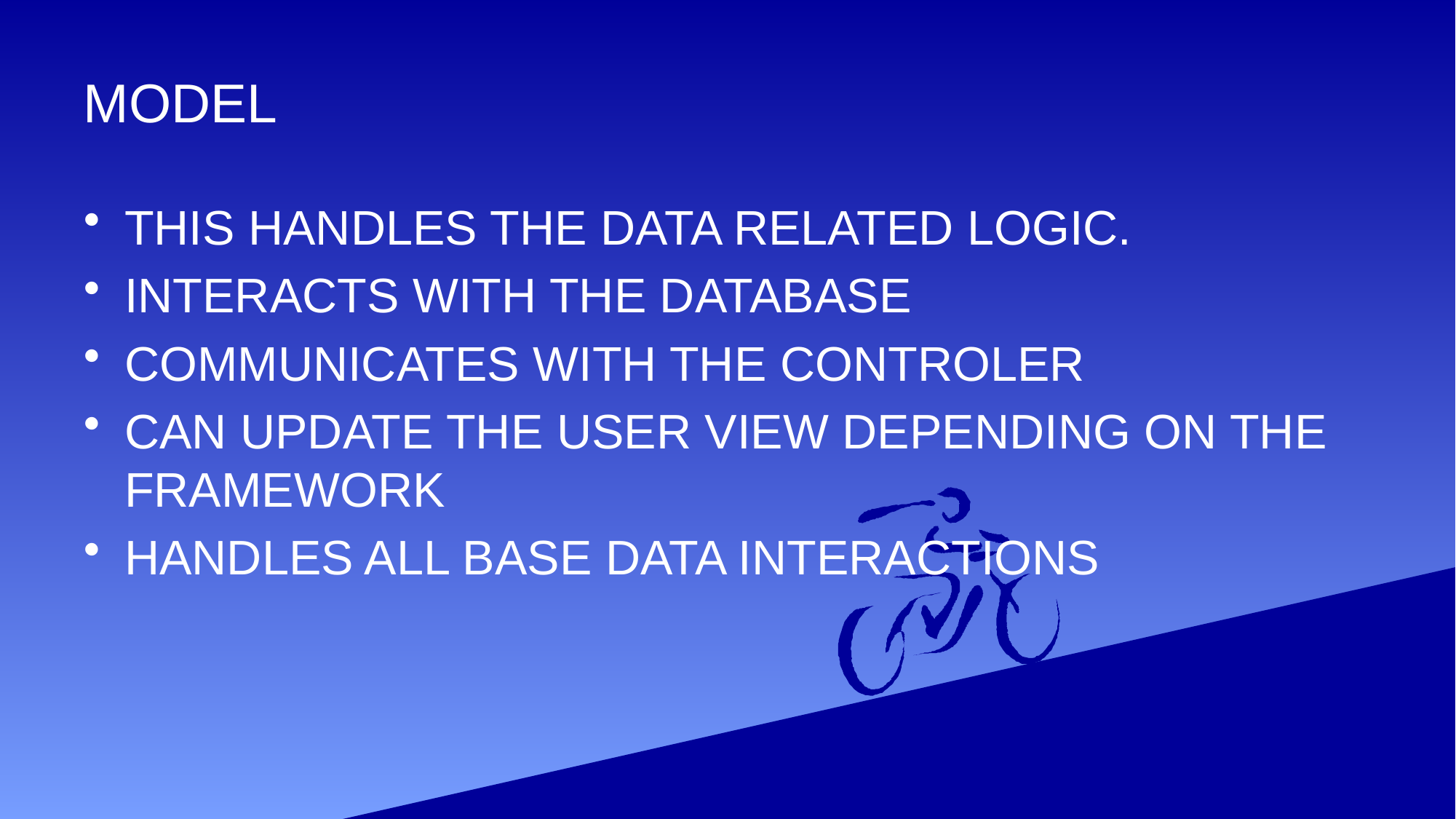

# MODEL
THIS HANDLES THE DATA RELATED LOGIC.
INTERACTS WITH THE DATABASE
COMMUNICATES WITH THE CONTROLER
CAN UPDATE THE USER VIEW DEPENDING ON THE FRAMEWORK
HANDLES ALL BASE DATA INTERACTIONS